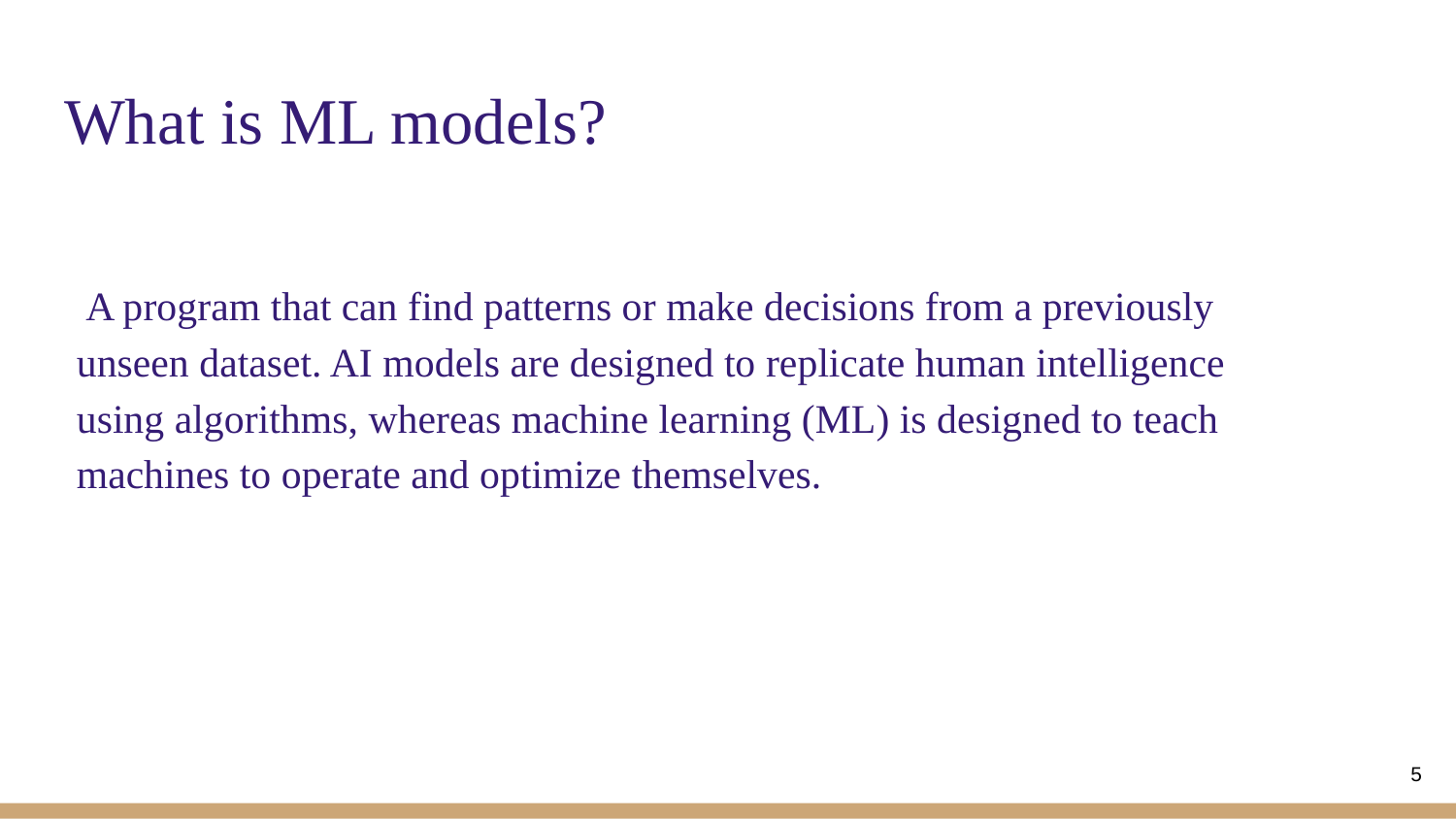

# What is ML models?
 A program that can find patterns or make decisions from a previously unseen dataset. AI models are designed to replicate human intelligence using algorithms, whereas machine learning (ML) is designed to teach machines to operate and optimize themselves.

5